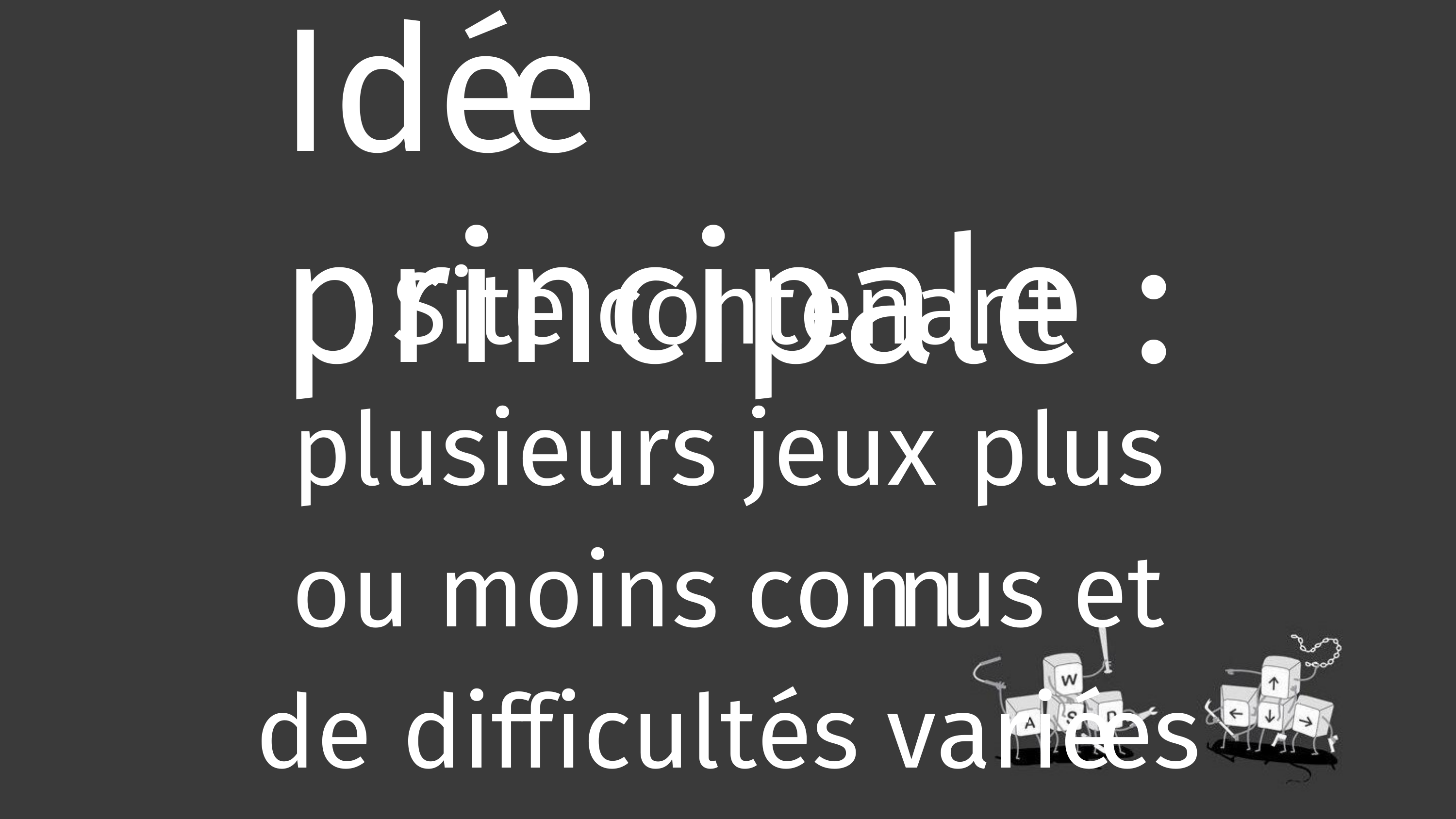

# Idée principale :
Site contenant plusieurs jeux  plus ou moins connus et de  difficultés variées